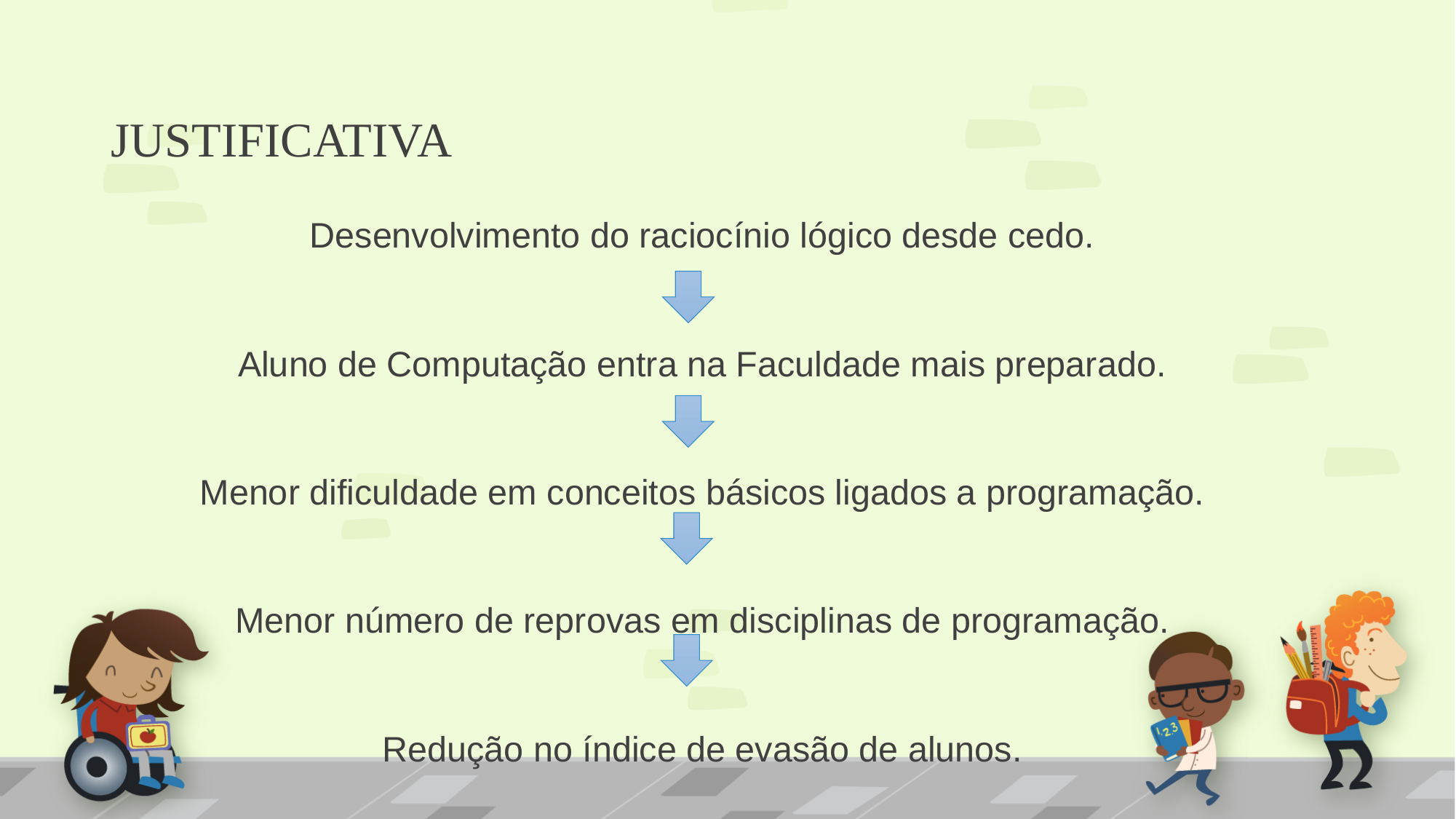

# JUSTIFICATIVA
Desenvolvimento do raciocínio lógico desde cedo.

Aluno de Computação entra na Faculdade mais preparado.

Menor dificuldade em conceitos básicos ligados a programação.

Menor número de reprovas em disciplinas de programação.

Redução no índice de evasão de alunos.